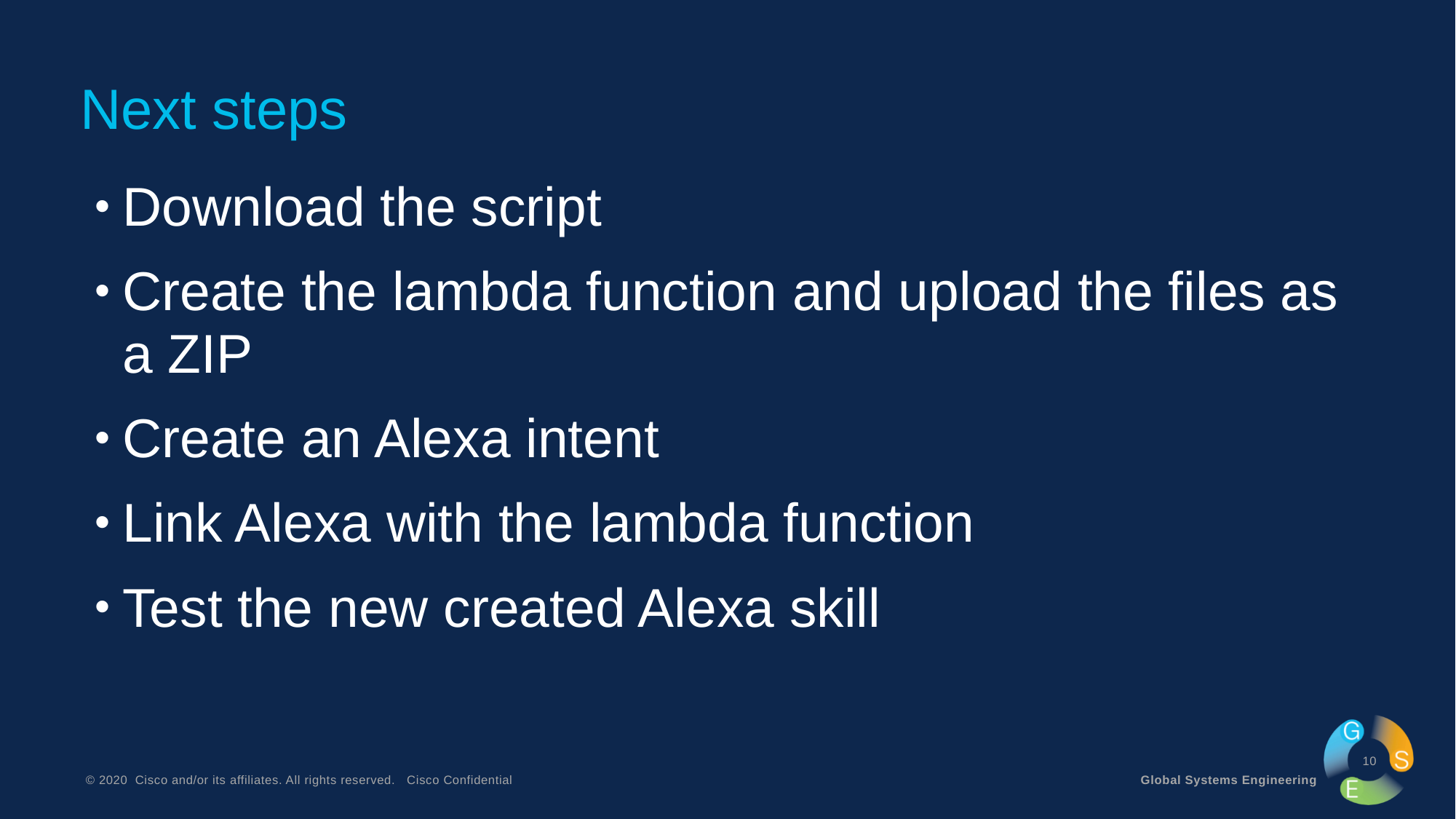

# Next steps
Download the script
Create the lambda function and upload the files as a ZIP
Create an Alexa intent
Link Alexa with the lambda function
Test the new created Alexa skill